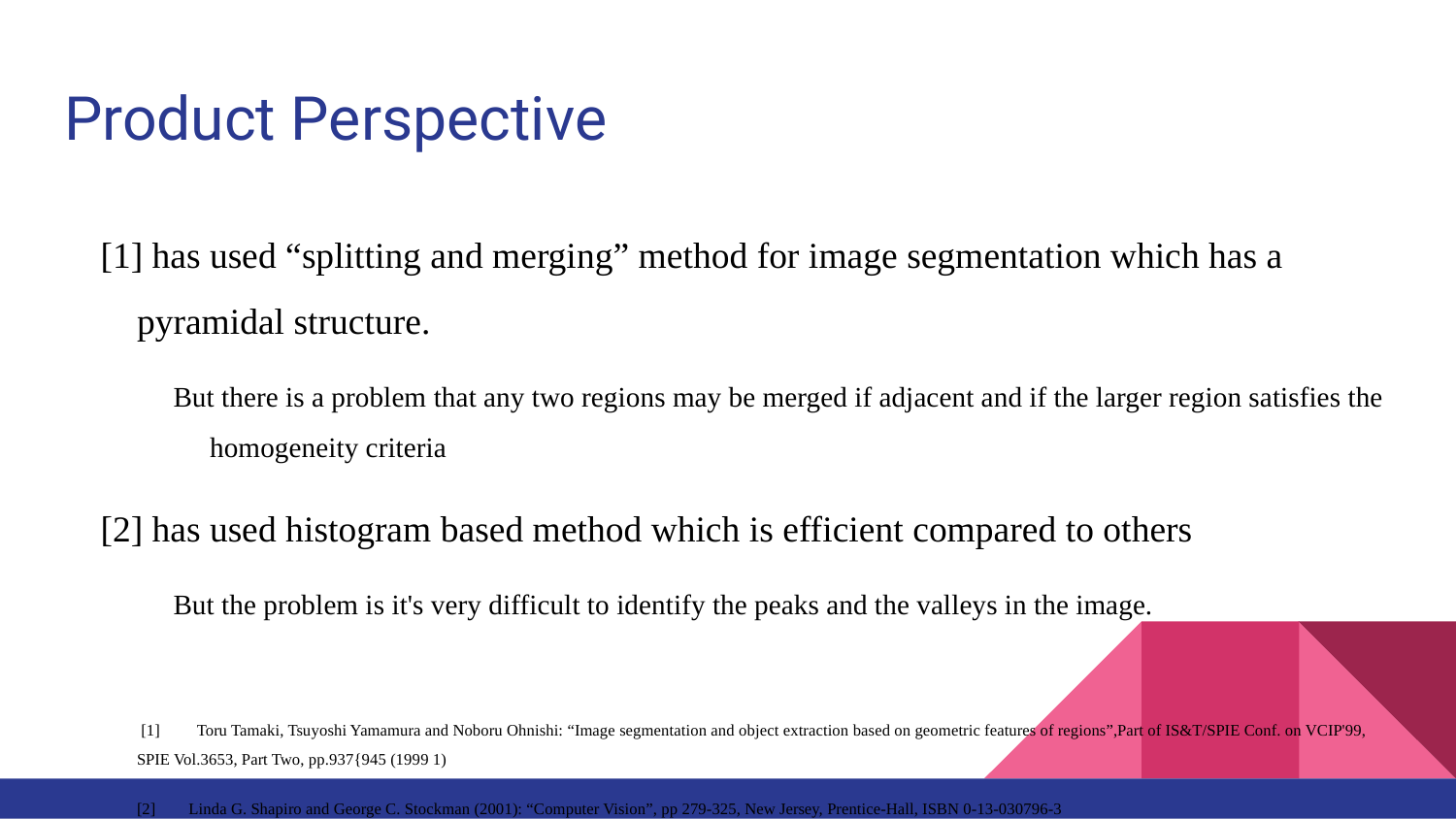

# Product Perspective
[1] has used “splitting and merging” method for image segmentation which has a pyramidal structure.
But there is a problem that any two regions may be merged if adjacent and if the larger region satisfies the homogeneity criteria
[2] has used histogram based method which is efficient compared to others
But the problem is it's very difficult to identify the peaks and the valleys in the image.

 [1]         Toru Tamaki, Tsuyoshi Yamamura and Noboru Ohnishi: “Image segmentation and object extraction based on geometric features of regions”,Part of IS&T/SPIE Conf. on VCIP'99, SPIE Vol.3653, Part Two, pp.937{945 (1999 1)
[2]        Linda G. Shapiro and George C. Stockman (2001): “Computer Vision”, pp 279-325, New Jersey, Prentice-Hall, ISBN 0-13-030796-3